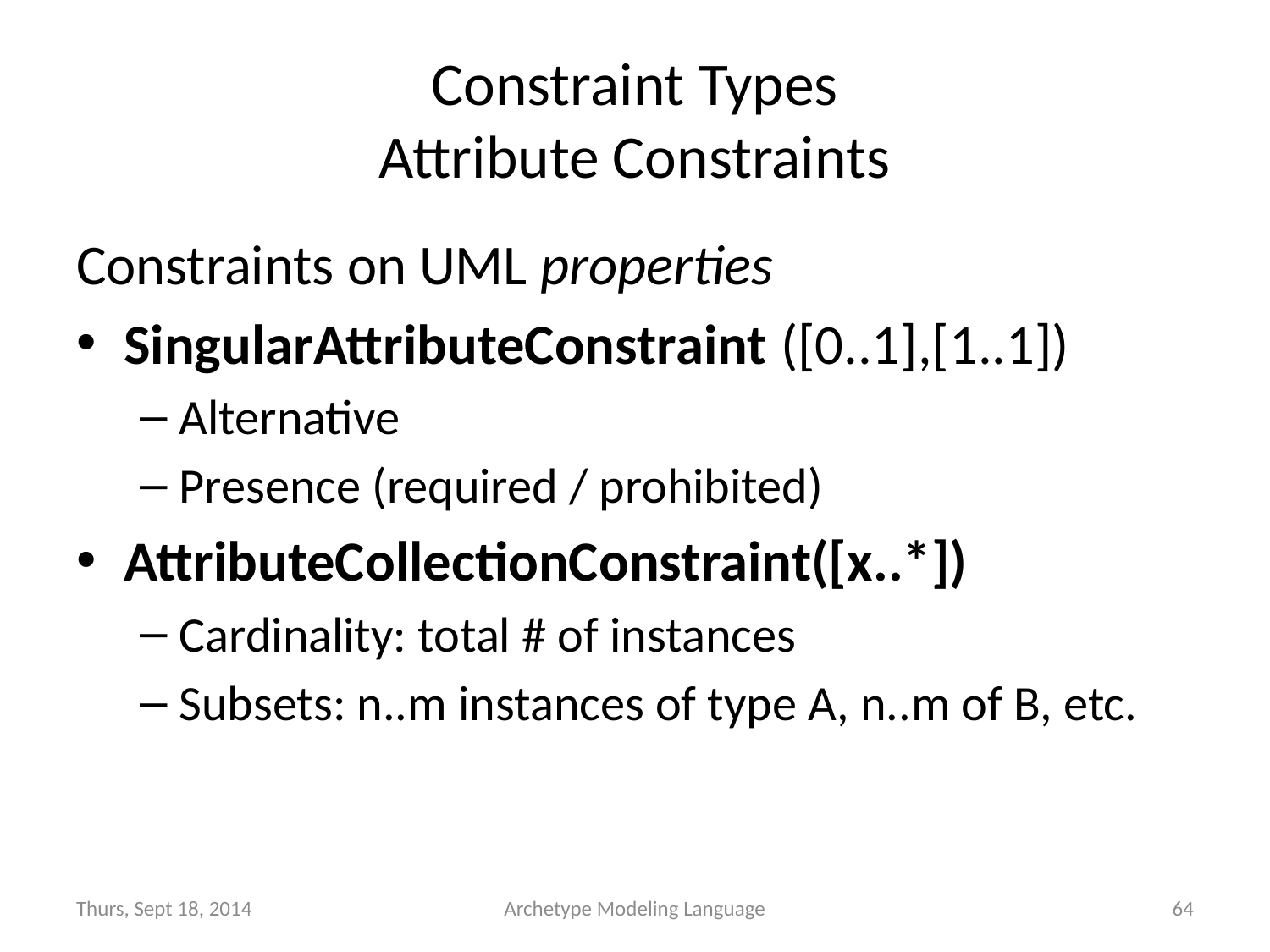

# Constraint Types Attribute Constraints
Constraints on UML properties
SingularAttributeConstraint ([0..1],[1..1])
Alternative
Presence (required / prohibited)
AttributeCollectionConstraint([x..*])
Cardinality: total # of instances
Subsets: n..m instances of type A, n..m of B, etc.

Thurs, Sept 18, 2014
Archetype Modeling Language
64